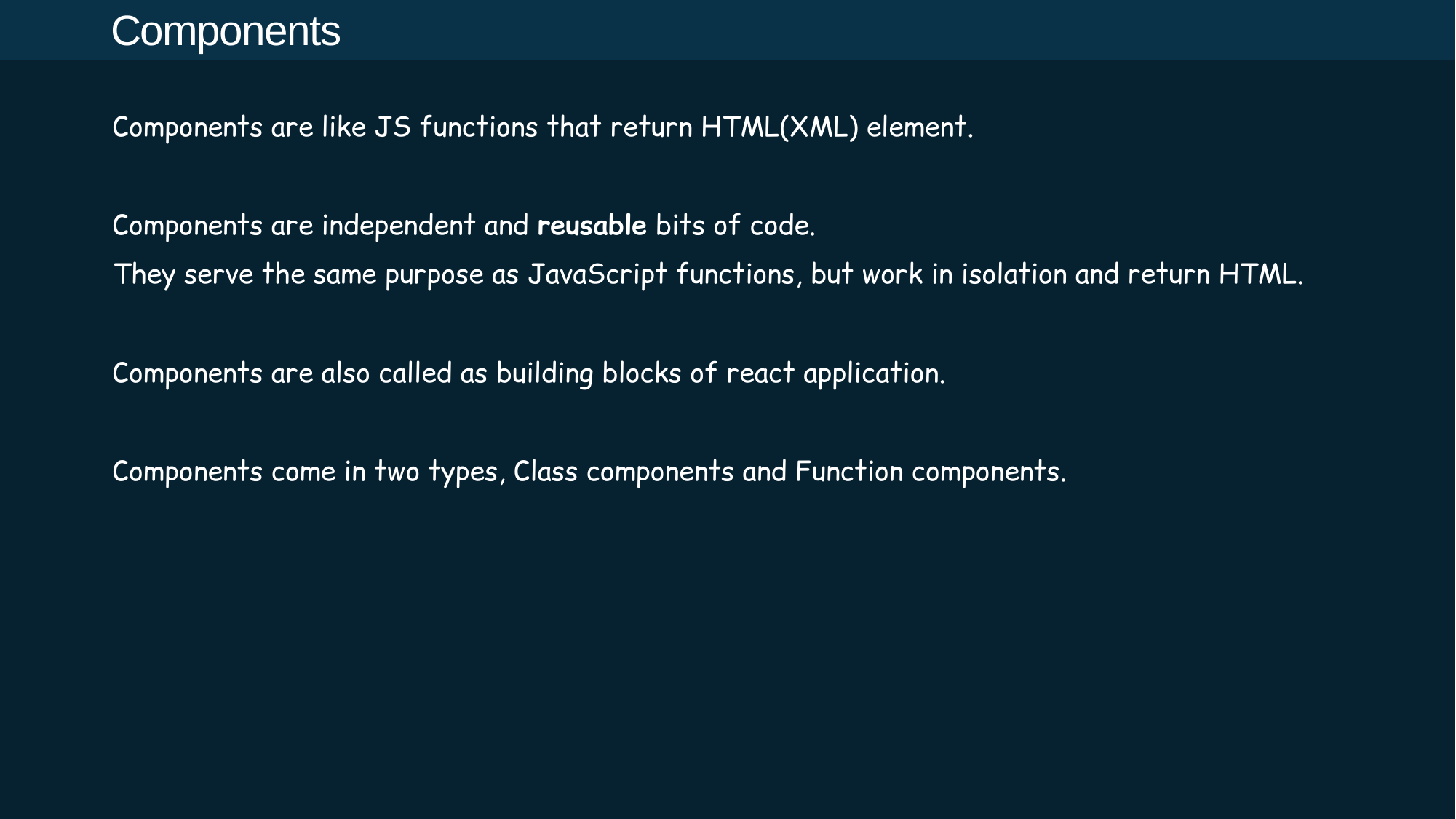

# Components
Components are like JS functions that return HTML(XML) element.

Components are independent and reusable bits of code.
They serve the same purpose as JavaScript functions, but work in isolation and return HTML.

Components are also called as building blocks of react application.

Components come in two types, Class components and Function components.